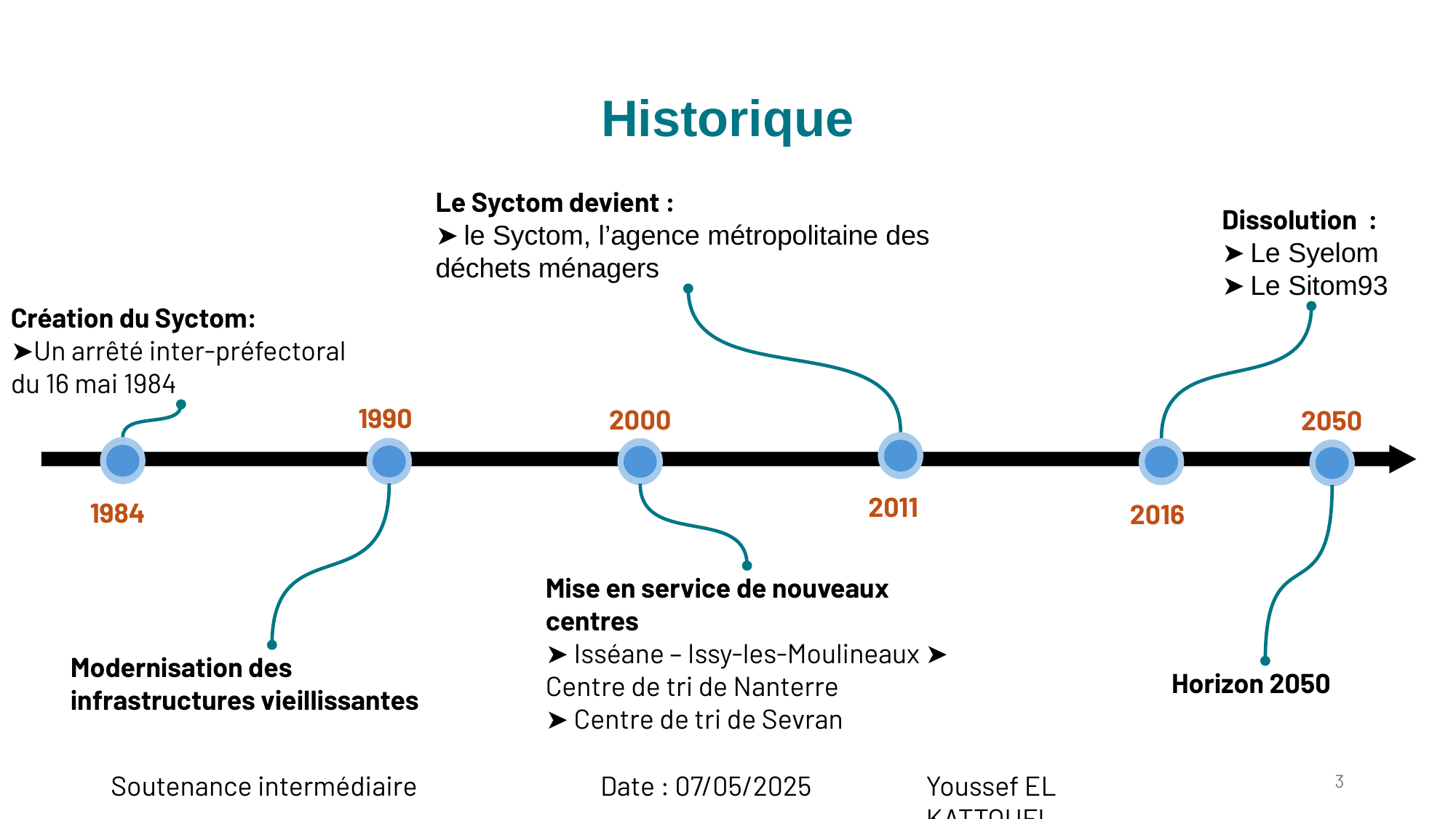

Historique
Le Syctom devient :
➤ le Syctom, l’agence métropolitaine des déchets ménagers
Dissolution  :
➤ Le Syelom
➤ Le Sitom93

2011
Création du Syctom:
➤Un arrêté inter-préfectoral du 16 mai 1984

2016
1990

2000

2050

1984

Mise en service de nouveaux centres
➤ Isséane – Issy-les-Moulineaux ➤ Centre de tri de Nanterre
➤ Centre de tri de Sevran
Modernisation des infrastructures vieillissantes
Horizon 2050
3
Soutenance intermédiaire
Date : 07/05/2025
Youssef EL KATTOUFI